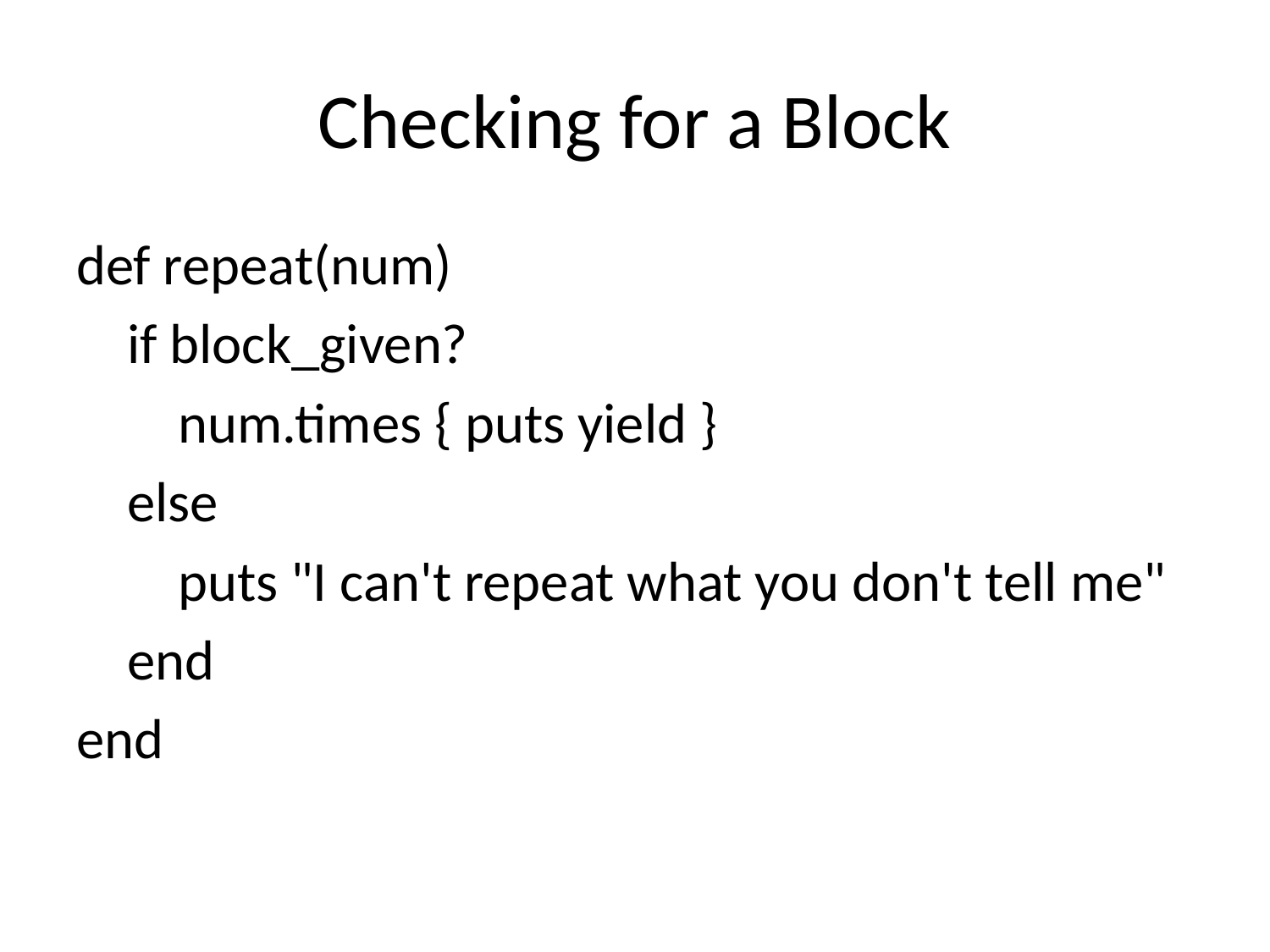

# Checking for a Block
def repeat(num)
    if block_given?
        num.times { puts yield }
    else
        puts "I can't repeat what you don't tell me"
    end
end